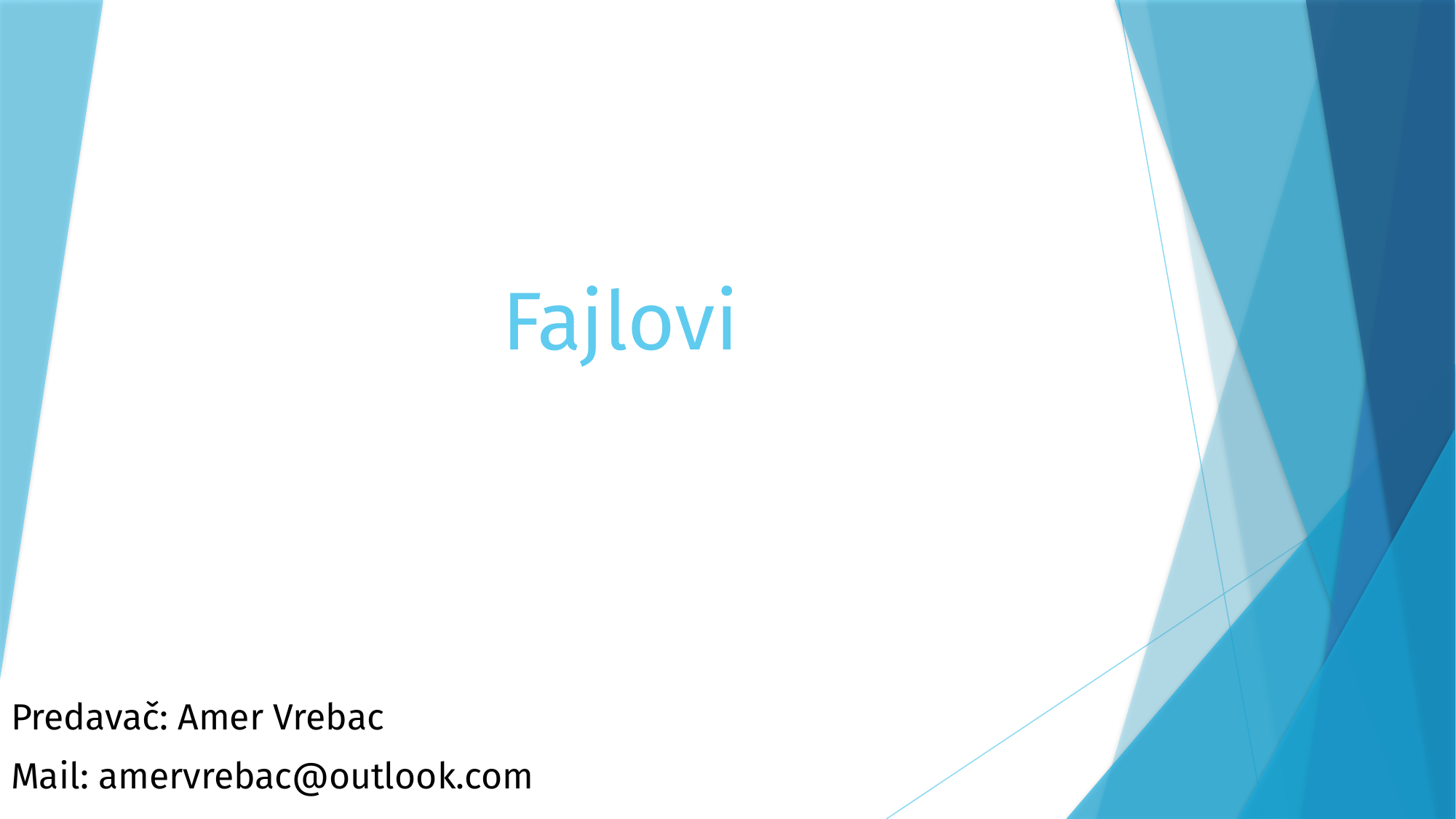

# Fajlovi
Predavač: Amer Vrebac
Mail: amervrebac@outlook.com